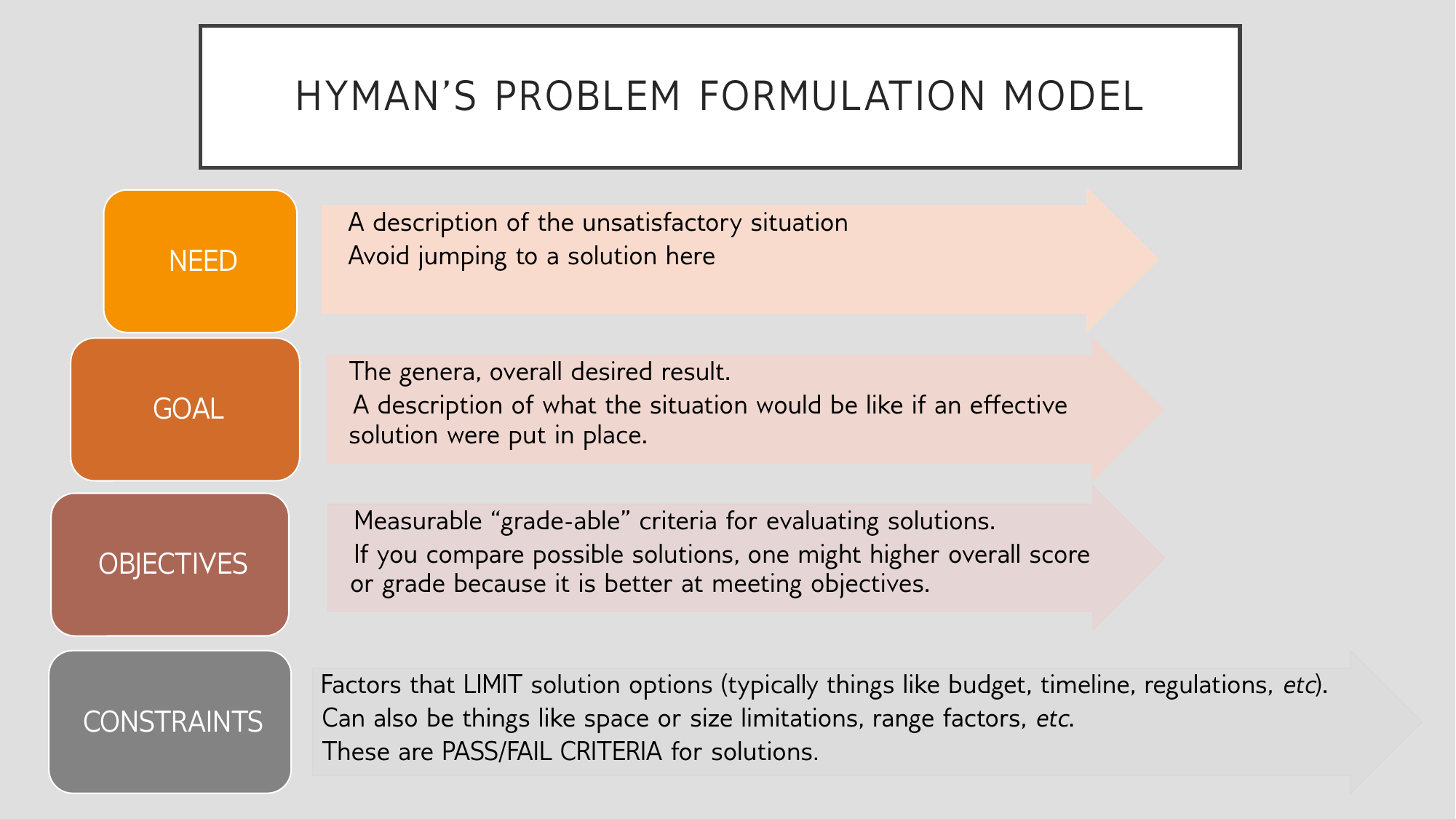

# Hyman’s problem formulation model
   A description of the unsatisfactory situation
   Avoid jumping to a solution here
NEED
   The genera, overall desired result.
   A description of what the situation would be like if an effective solution were put in place.
GOAL
   Measurable “grade-able” criteria for evaluating solutions.
   If you compare possible solutions, one might higher overall score or grade because it is better at meeting objectives.
OBJECTIVES
 Factors that LIMIT solution options (typically things like budget, timeline, regulations, etc).
 Can also be things like space or size limitations, range factors, etc.
 These are PASS/FAIL CRITERIA for solutions.
CONSTRAINTS